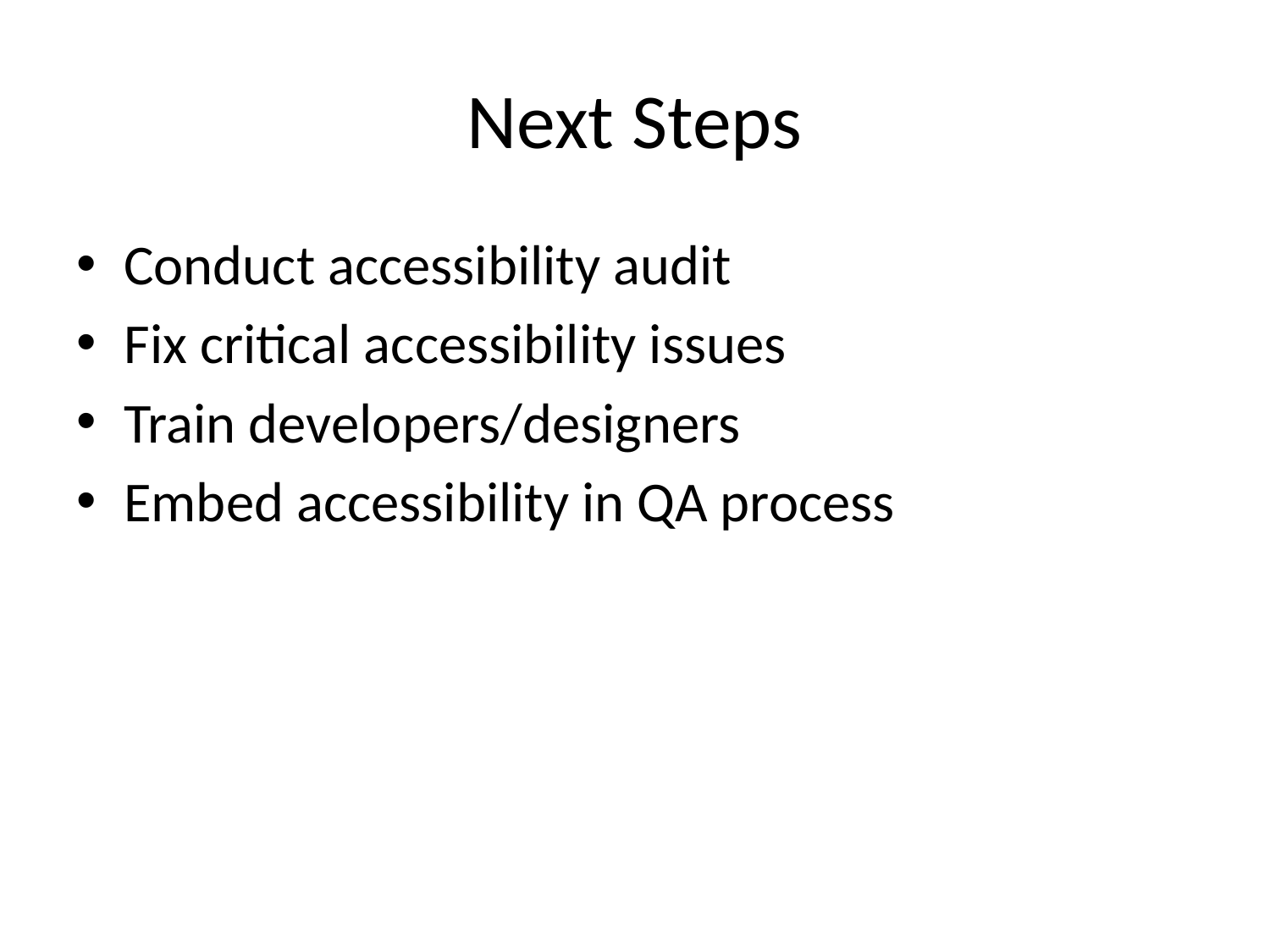

# Next Steps
Conduct accessibility audit
Fix critical accessibility issues
Train developers/designers
Embed accessibility in QA process